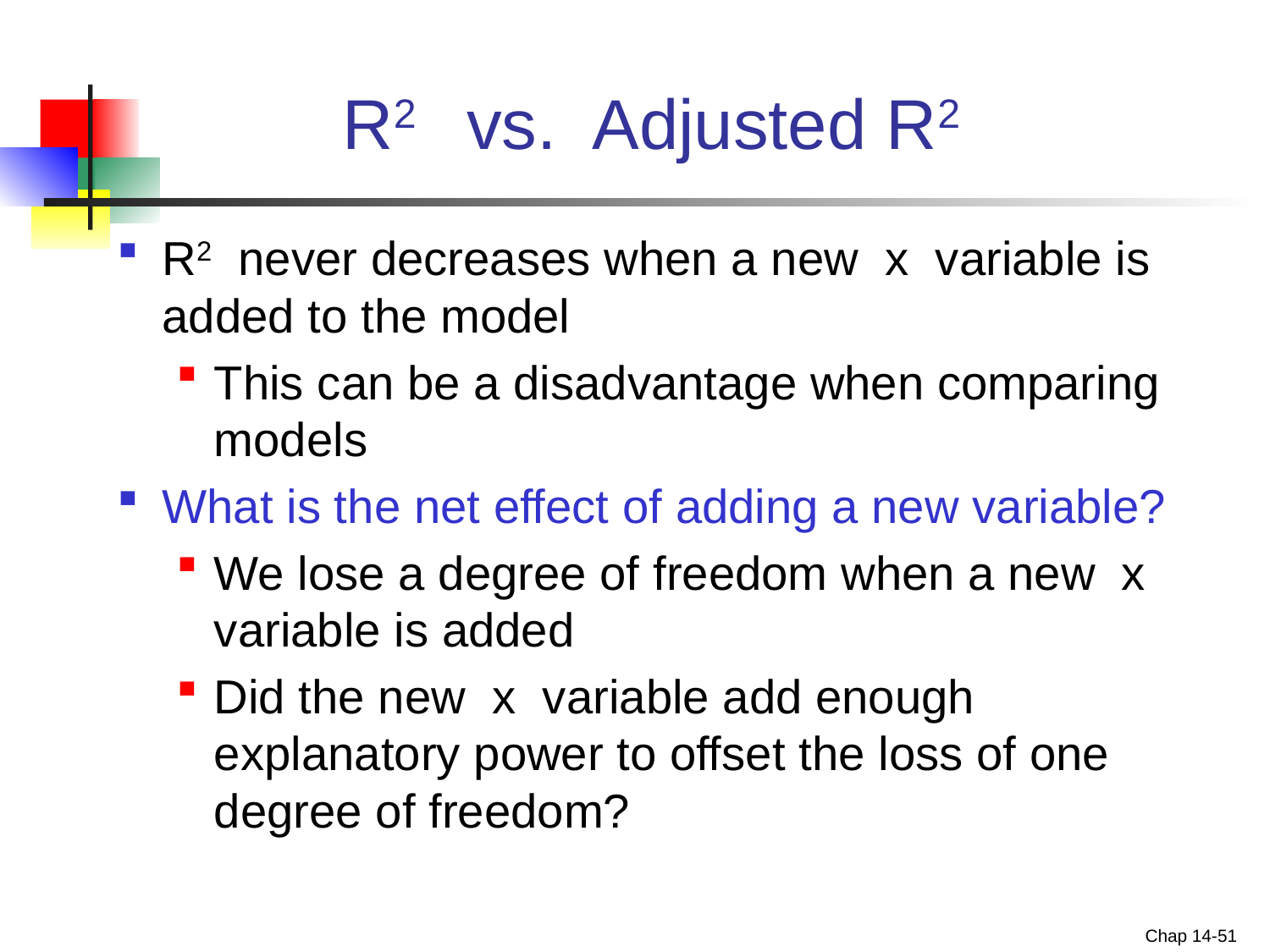

# R2   vs.  Adjusted R2
R2  never decreases when a new  x  variable is added to the model
This can be a disadvantage when comparing models
What is the net effect of adding a new variable?
We lose a degree of freedom when a new  x variable is added
Did the new  x  variable add enough explanatory power to offset the loss of one degree of freedom?
Chap 14-51